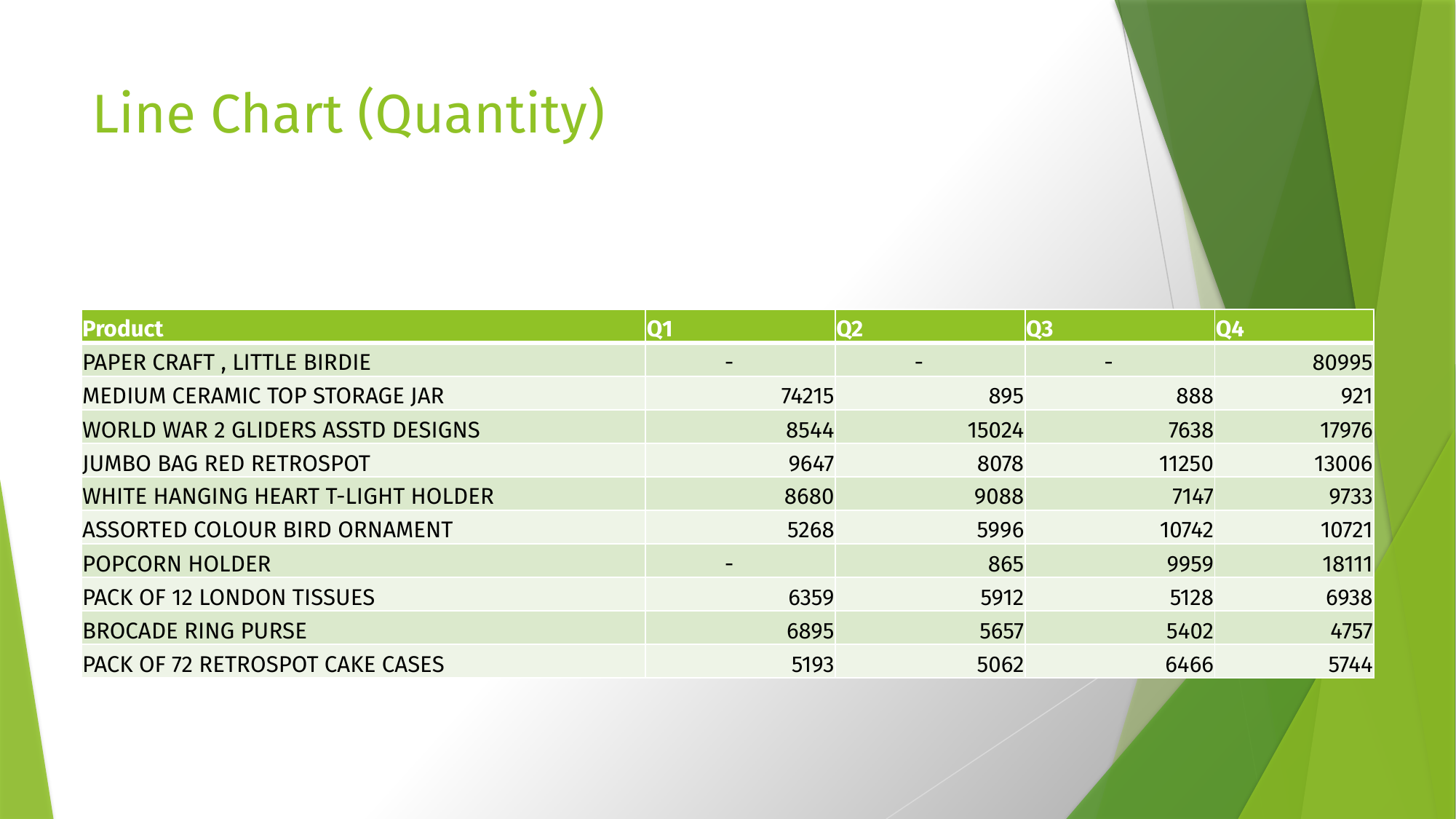

# Line Chart (Quantity)
| Product | Q1 | Q2 | Q3 | Q4 |
| --- | --- | --- | --- | --- |
| PAPER CRAFT , LITTLE BIRDIE | - | - | - | 80995 |
| MEDIUM CERAMIC TOP STORAGE JAR | 74215 | 895 | 888 | 921 |
| WORLD WAR 2 GLIDERS ASSTD DESIGNS | 8544 | 15024 | 7638 | 17976 |
| JUMBO BAG RED RETROSPOT | 9647 | 8078 | 11250 | 13006 |
| WHITE HANGING HEART T-LIGHT HOLDER | 8680 | 9088 | 7147 | 9733 |
| ASSORTED COLOUR BIRD ORNAMENT | 5268 | 5996 | 10742 | 10721 |
| POPCORN HOLDER | - | 865 | 9959 | 18111 |
| PACK OF 12 LONDON TISSUES | 6359 | 5912 | 5128 | 6938 |
| BROCADE RING PURSE | 6895 | 5657 | 5402 | 4757 |
| PACK OF 72 RETROSPOT CAKE CASES | 5193 | 5062 | 6466 | 5744 |